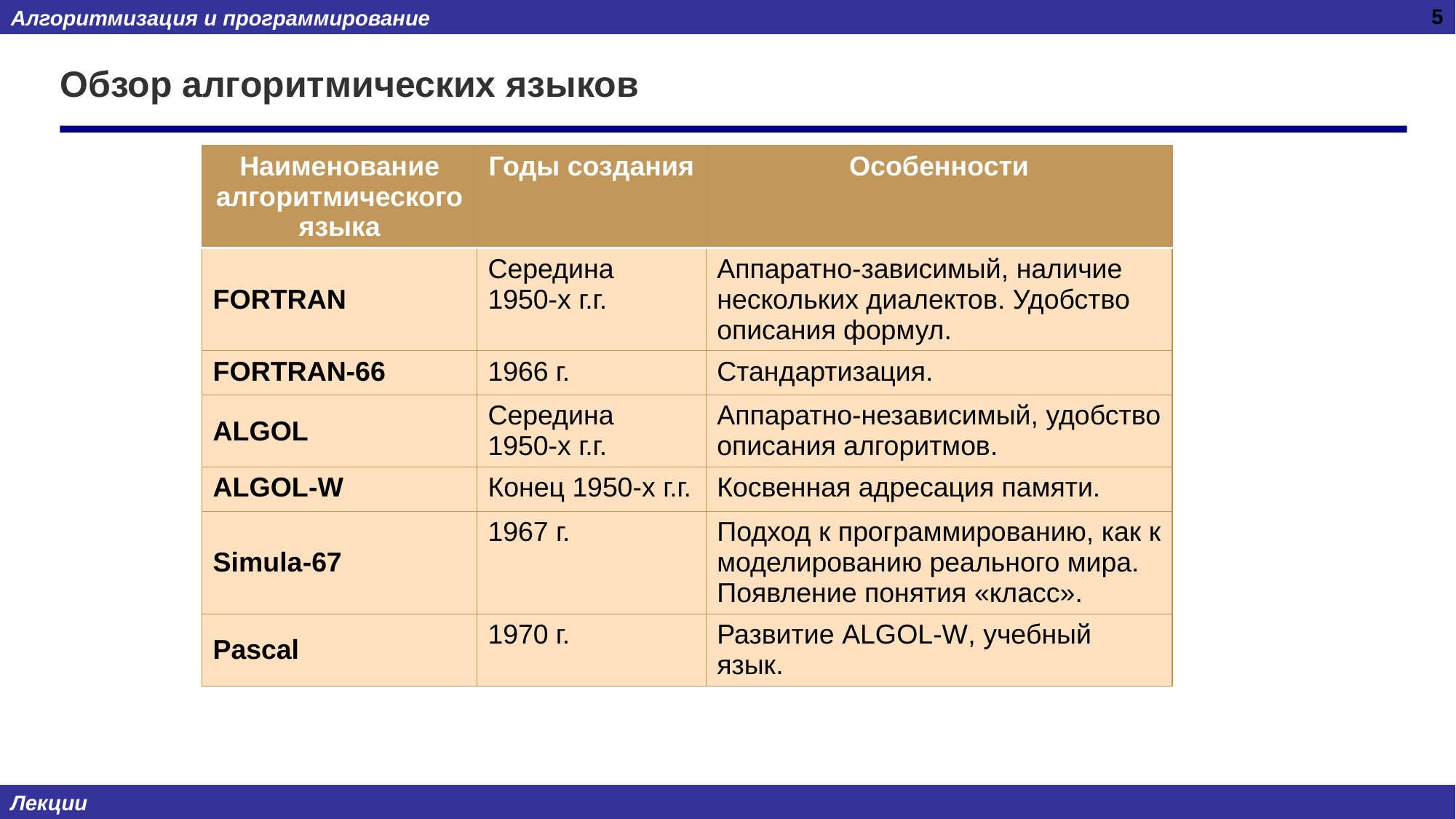

5
# Обзор алгоритмических языков
| Наименование алгоритмического языка | Годы создания | Особенности |
| --- | --- | --- |
| FORTRAN | Середина 1950-х г.г. | Аппаратно-зависимый, наличие нескольких диалектов. Удобство описания формул. |
| FORTRAN-66 | 1966 г. | Стандартизация. |
| ALGOL | Середина 1950-х г.г. | Аппаратно-независимый, удобство описания алгоритмов. |
| ALGOL-W | Конец 1950-х г.г. | Косвенная адресация памяти. |
| Simula-67 | 1967 г. | Подход к программированию, как к моделированию реального мира. Появление понятия «класс». |
| Pascal | 1970 г. | Развитие ALGOL-W, учебный язык. |